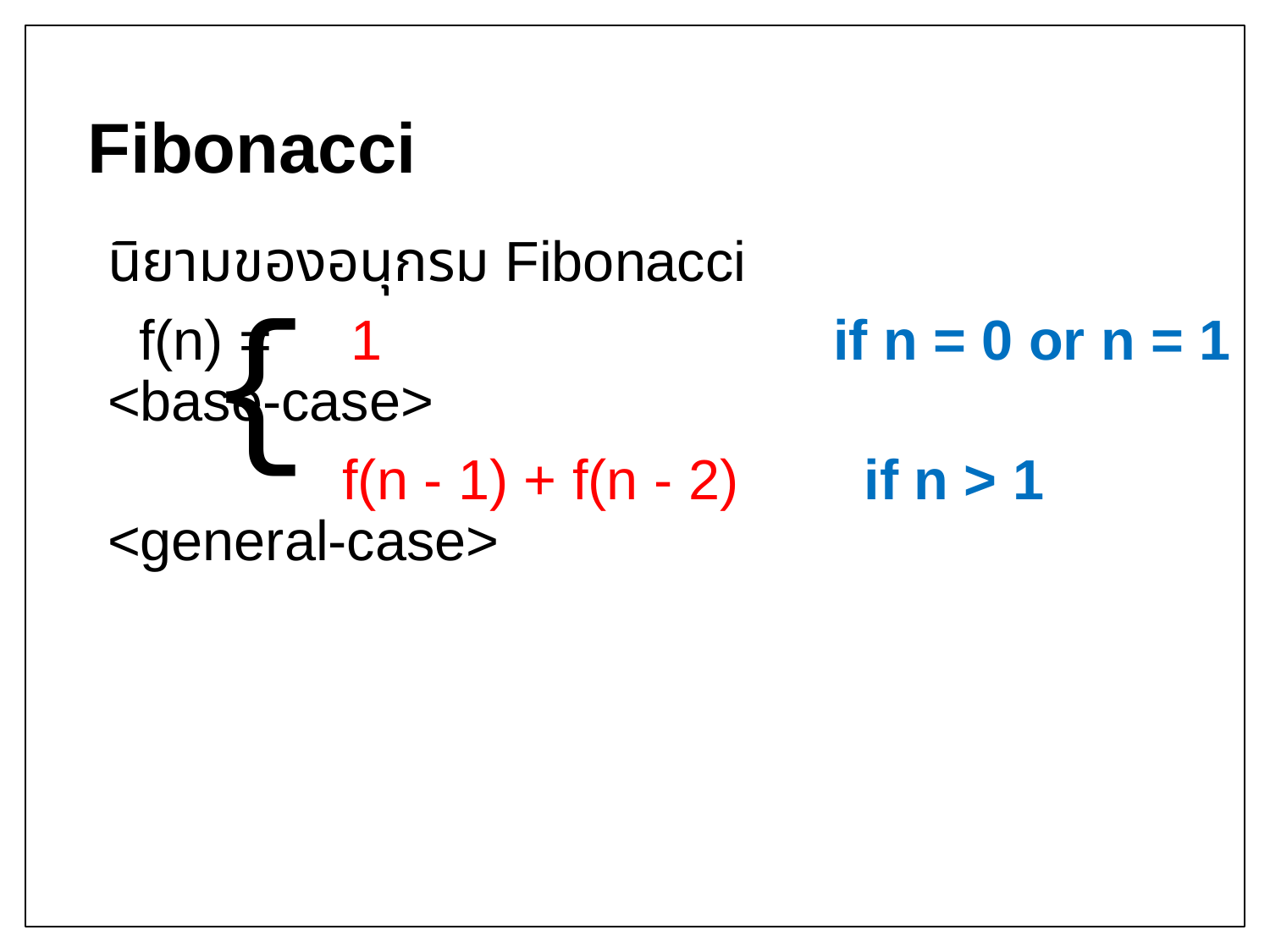

# Fibonacci
นิยามของอนุกรม Fibonacci
  f(n) =     1	                      if n = 0 or n = 1	<base-case>
               f(n - 1) + f(n - 2)        if n > 1     <general-case>

{